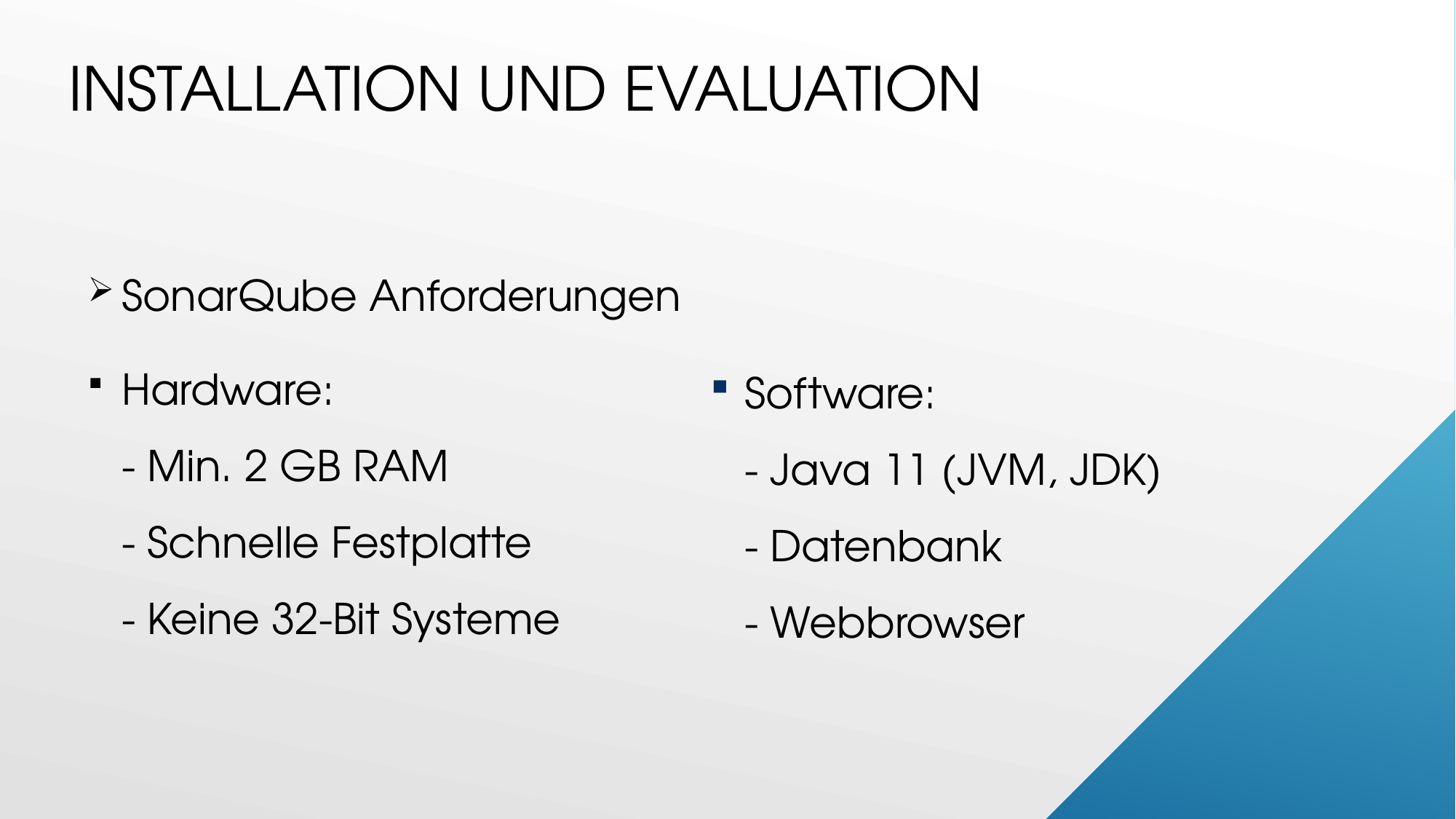

Installation und Evaluation
SonarQube Anforderungen
Hardware:
- Min. 2 GB RAM
- Schnelle Festplatte
- Keine 32-Bit Systeme

Software:
- Java 11 (JVM, JDK)
- Datenbank
- Webbrowser